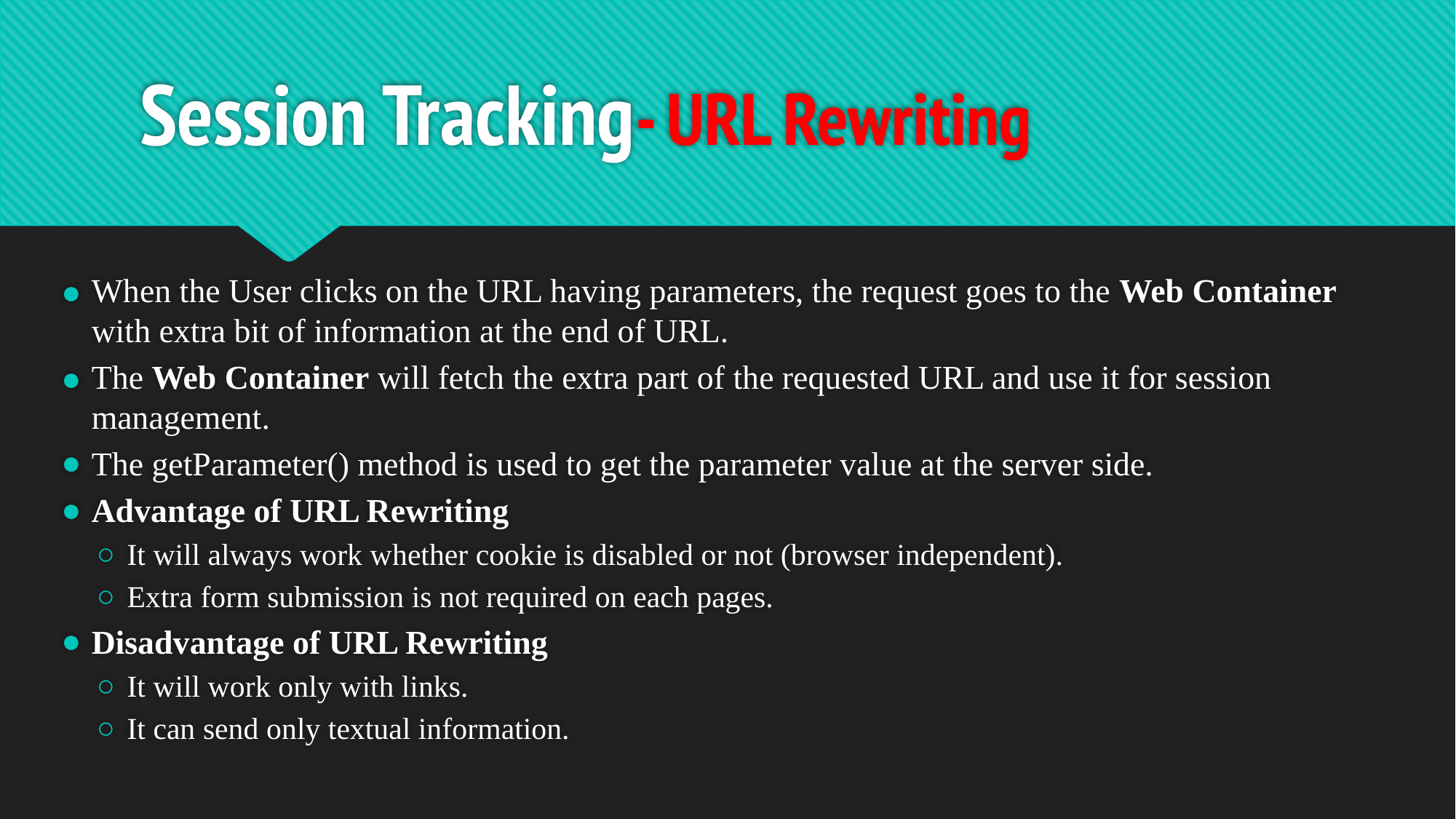

# Session Tracking- URL Rewriting
When the User clicks on the URL having parameters, the request goes to the Web Container with extra bit of information at the end of URL.
The Web Container will fetch the extra part of the requested URL and use it for session management.
The getParameter() method is used to get the parameter value at the server side.
Advantage of URL Rewriting
It will always work whether cookie is disabled or not (browser independent).
Extra form submission is not required on each pages.
Disadvantage of URL Rewriting
It will work only with links.
It can send only textual information.